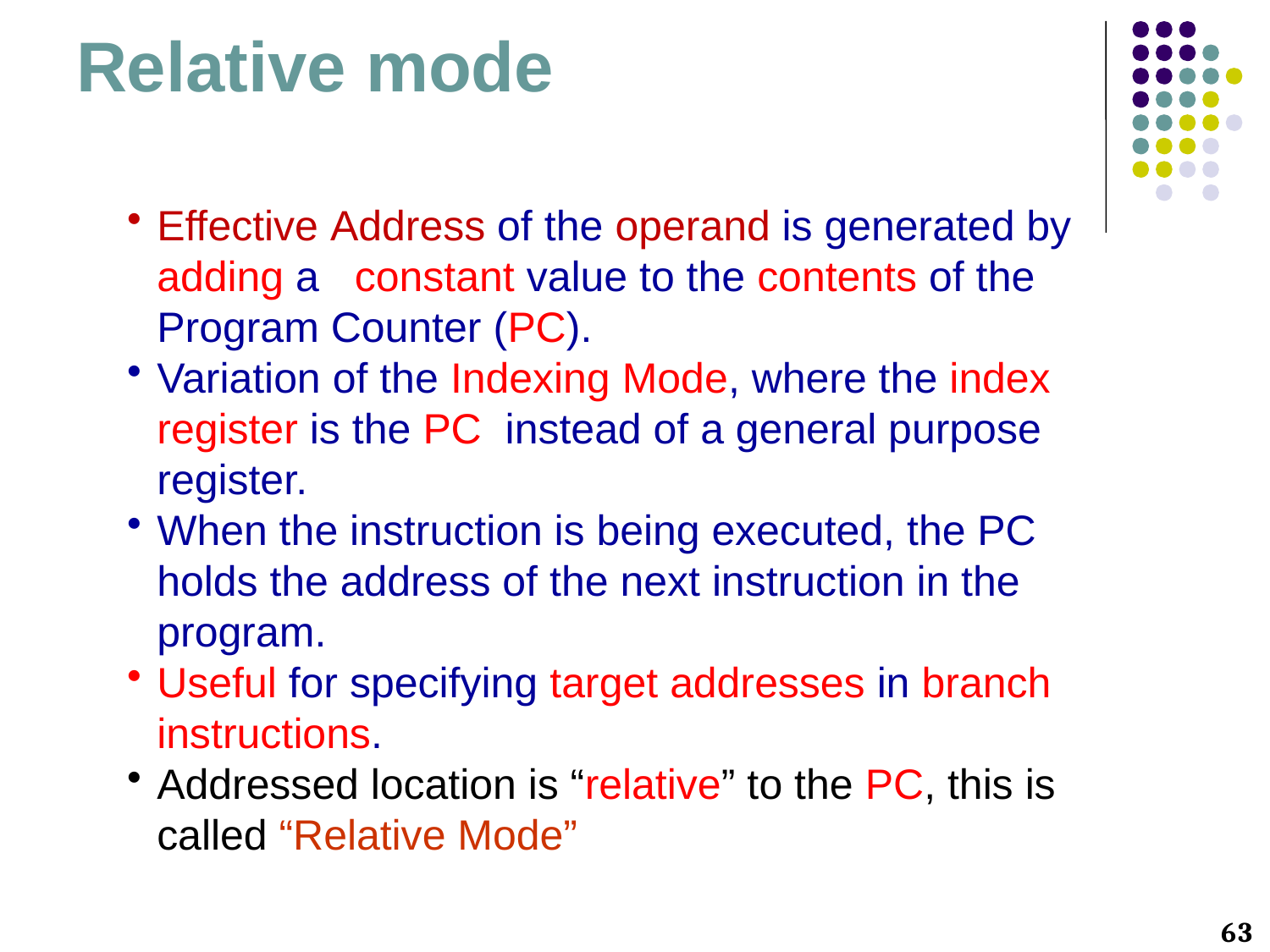

# Relative mode
Effective Address of the operand is generated by adding a   constant value to the contents of the Program Counter (PC).
Variation of the Indexing Mode, where the index register is the PC  instead of a general purpose register.
When the instruction is being executed, the PC holds the address of the next instruction in the program.
Useful for specifying target addresses in branch instructions.
Addressed location is “relative” to the PC, this is called “Relative Mode”
63